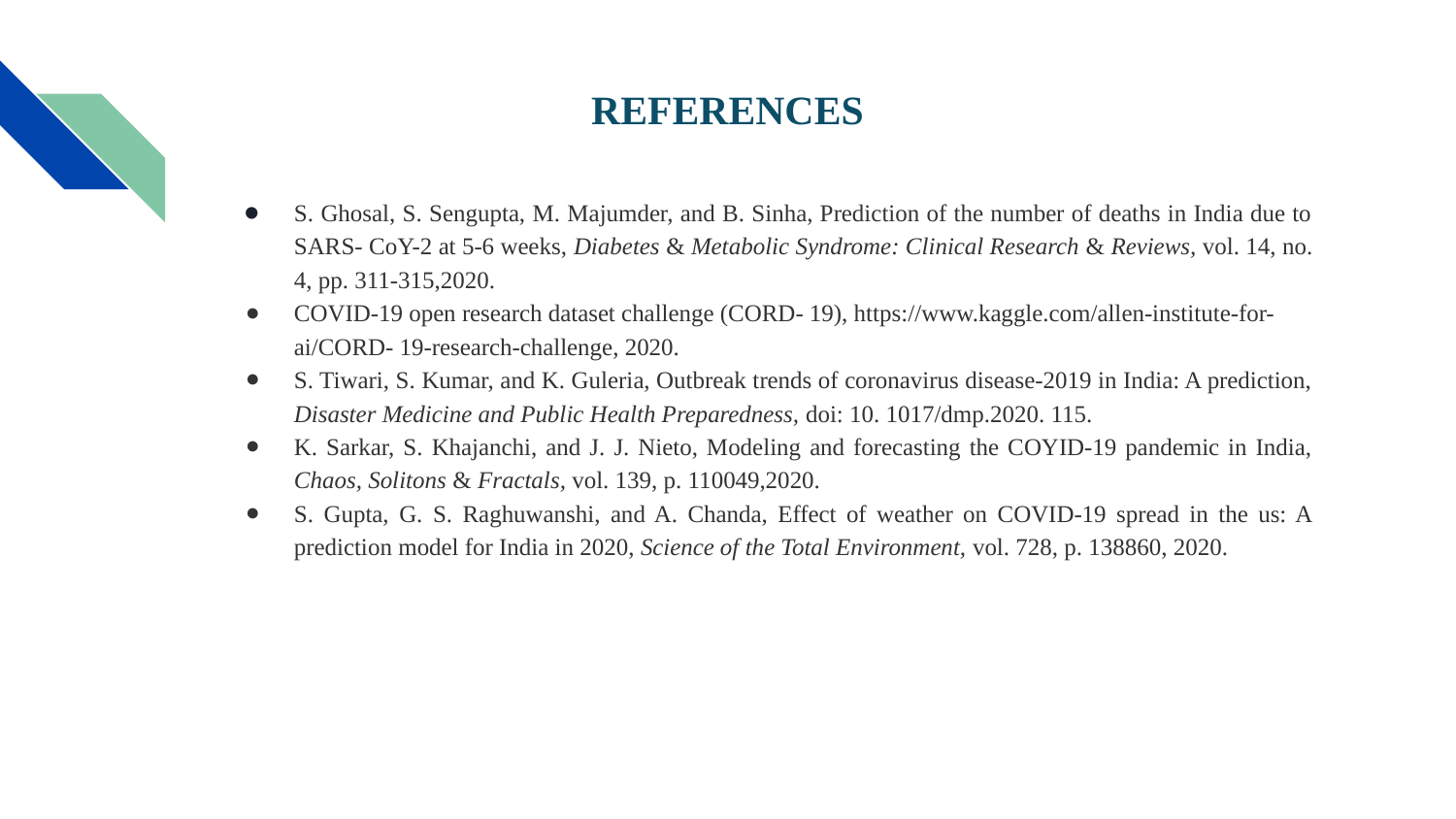

# REFERENCES
S. Ghosal, S. Sengupta, M. Majumder, and B. Sinha, Prediction of the number of deaths in India due to SARS- CoY-2 at 5-6 weeks, Diabetes & Metabolic Syndrome: Clinical Research & Reviews, vol. 14, no. 4, pp. 311-315,2020.
COVID-19 open research dataset challenge (CORD- 19), https://www.kaggle.com/allen-institute-for-ai/CORD- 19-research-challenge, 2020.
S. Tiwari, S. Kumar, and K. Guleria, Outbreak trends of coronavirus disease-2019 in India: A prediction, Disaster Medicine and Public Health Preparedness, doi: 10. 1017/dmp.2020. 115.
K. Sarkar, S. Khajanchi, and J. J. Nieto, Modeling and forecasting the COYID-19 pandemic in India, Chaos, Solitons & Fractals, vol. 139, p. 110049,2020.
S. Gupta, G. S. Raghuwanshi, and A. Chanda, Effect of weather on COVID-19 spread in the us: A prediction model for India in 2020, Science of the Total Environment, vol. 728, p. 138860, 2020.